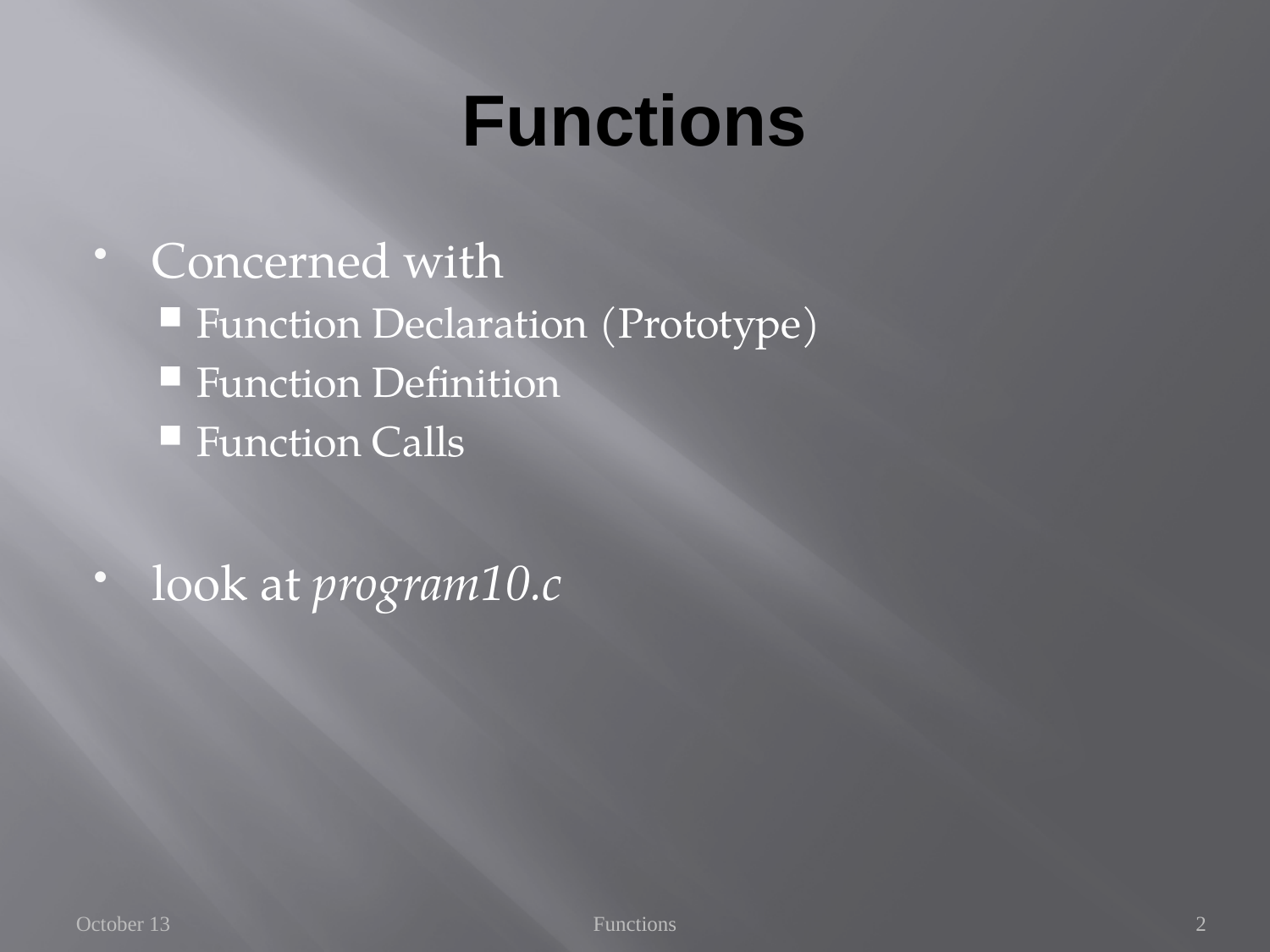

# Functions
Concerned with
Function Declaration (Prototype)
Function Definition
Function Calls

look at program10.c
October 13
Functions
2